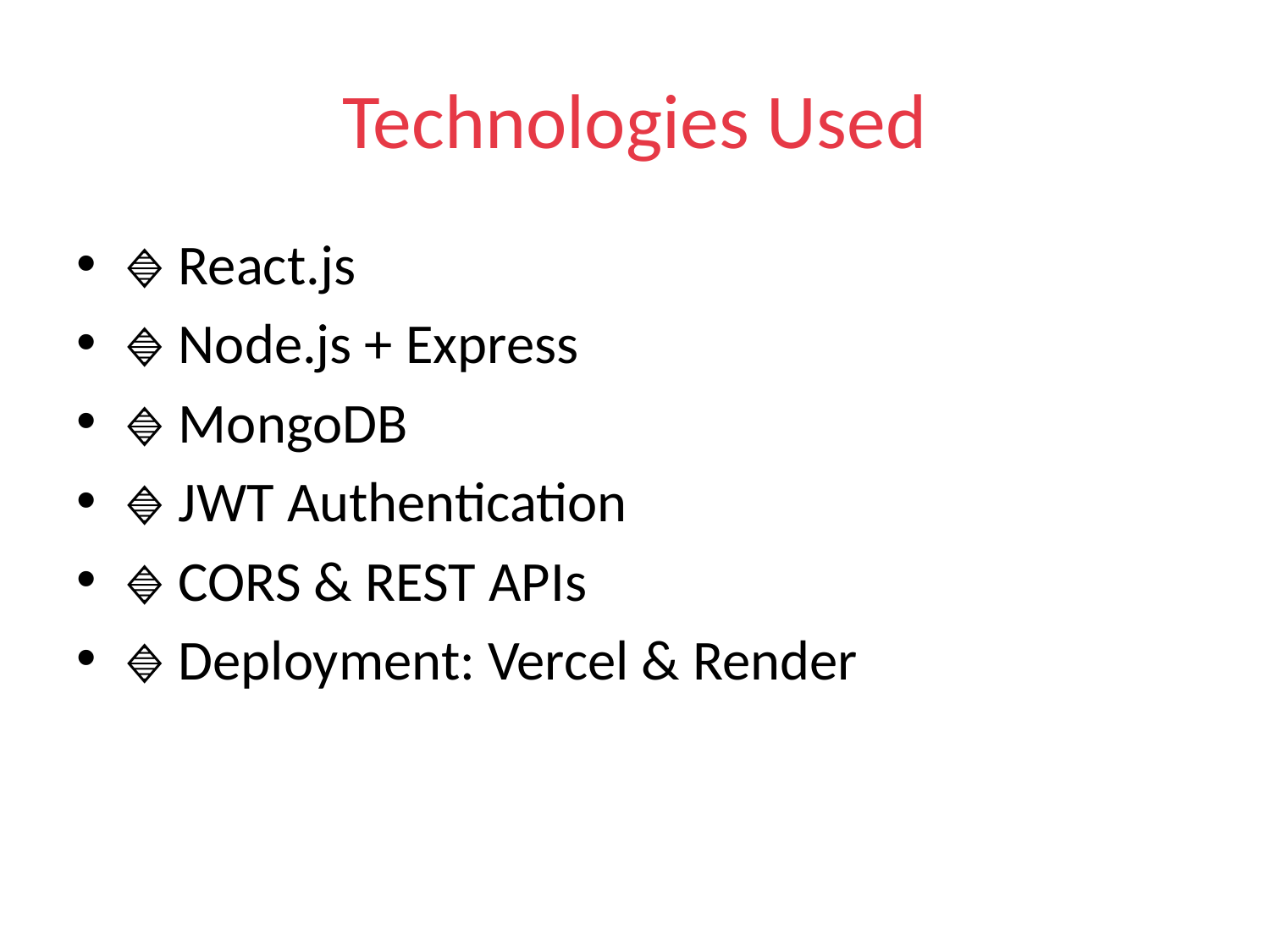

# Technologies Used
🔹 React.js
🔹 Node.js + Express
🔹 MongoDB
🔹 JWT Authentication
🔹 CORS & REST APIs
🔹 Deployment: Vercel & Render